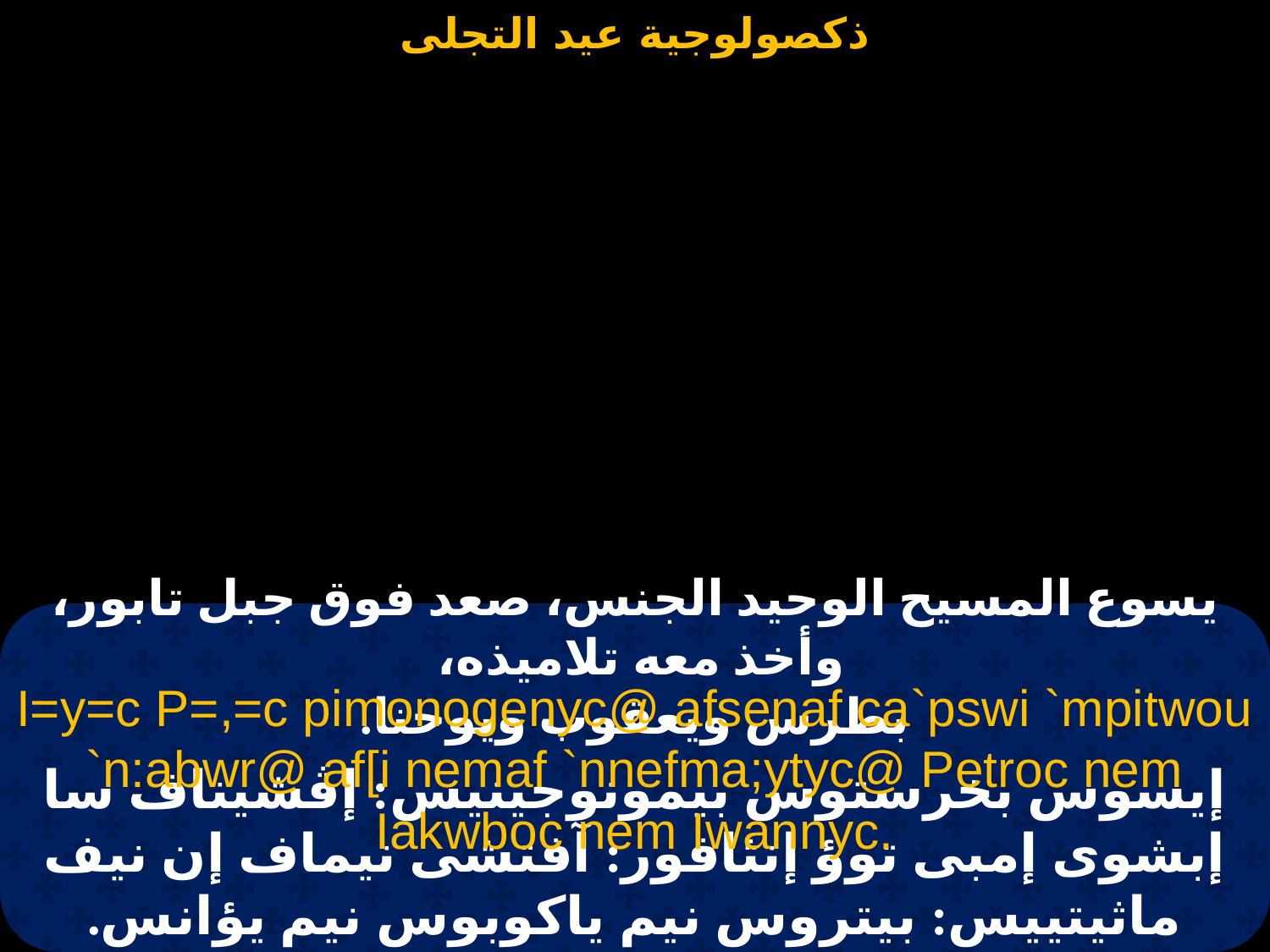

# يسوع المسيح الوحيد الجنس، صعد فوق جبل تابور، وأخذ معه تلاميذه، بطرس ويعقوب ويوحنا.
I=y=c P=,=c pimonogenyc@ afsenaf ca`pswi `mpitwou `n:abwr@ af[i nemaf `nnefma;ytyc@ Petroc nem Iakwboc nem Iwannyc.
إيسوس بخرستوس بيمونوجينيس: إڤشيناف سا إبشوى إمبى توؤ إنثافور: آفتشى نيماف إن نيف ماثيتييس: بيتروس نيم ياكوبوس نيم يؤانس.